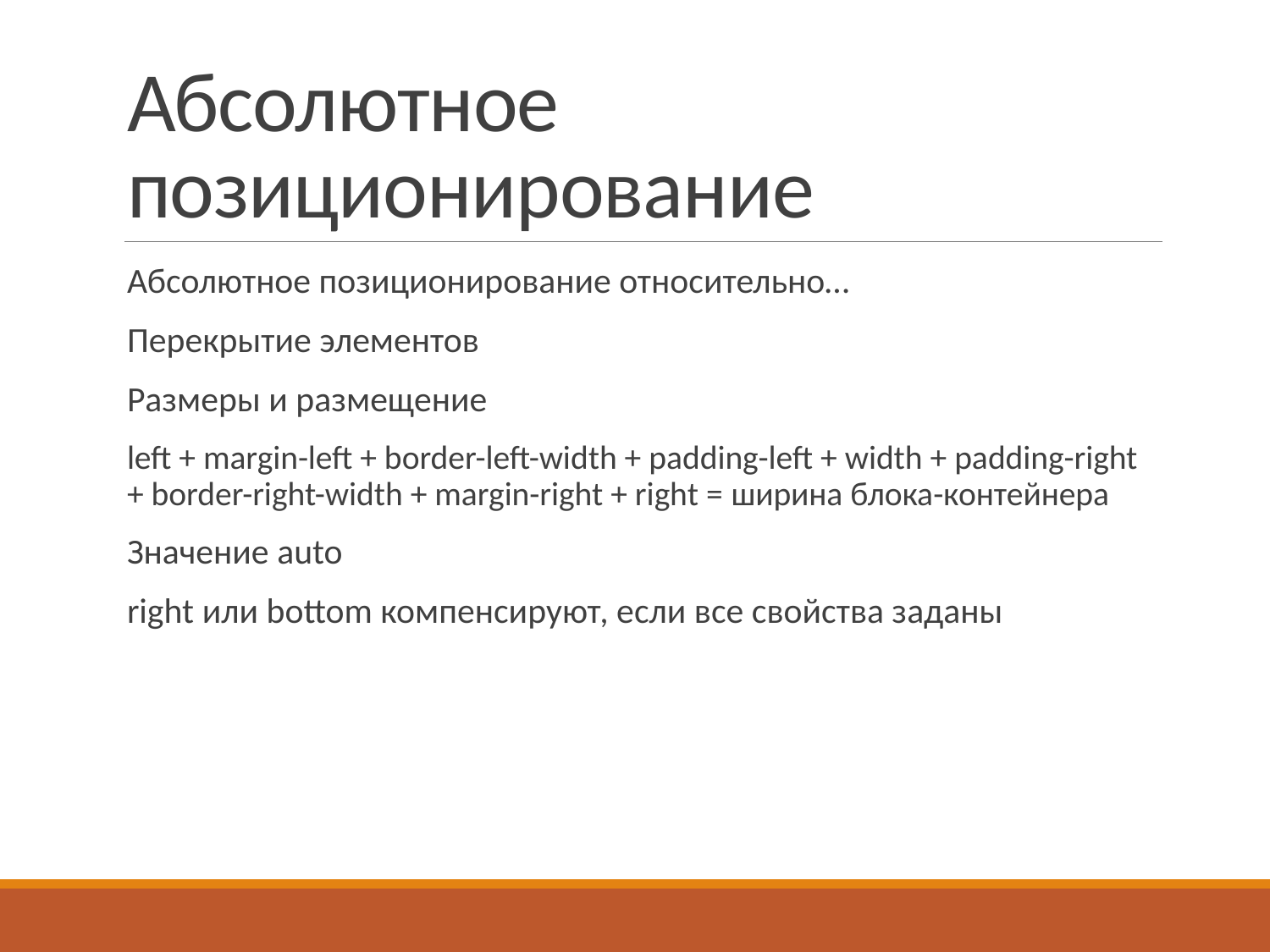

# Абсолютное позиционирование
Абсолютное позиционирование относительно…
Перекрытие элементов
Размеры и размещение
left + margin-left + border-left-width + padding-left + width + padding-right + border-right-width + margin-right + right = ширина блока-контейнера
Значение auto
right или bottom компенсируют, если все свойства заданы